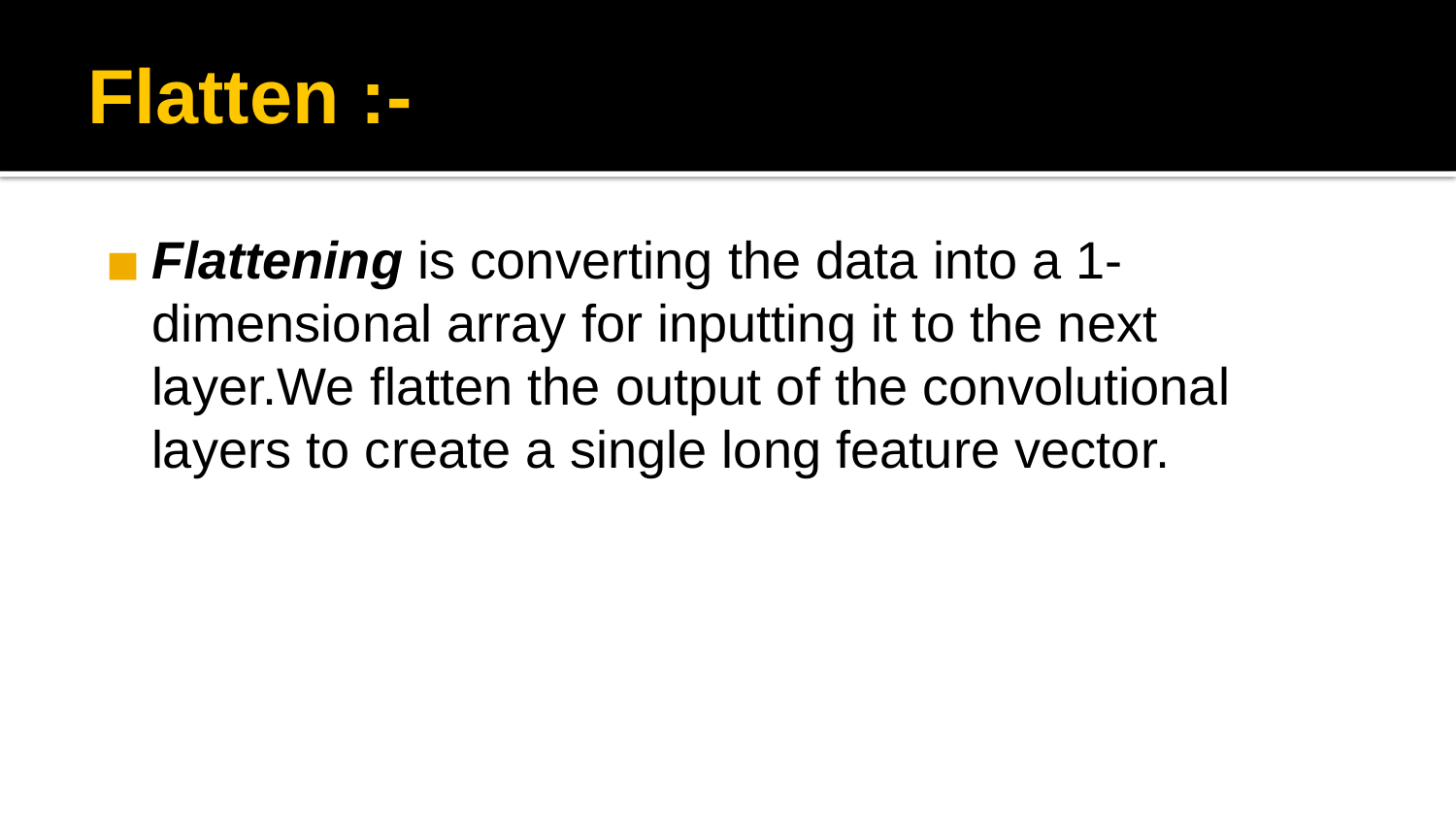

# Flatten :-
Flattening is converting the data into a 1-dimensional array for inputting it to the next layer.We flatten the output of the convolutional layers to create a single long feature vector.